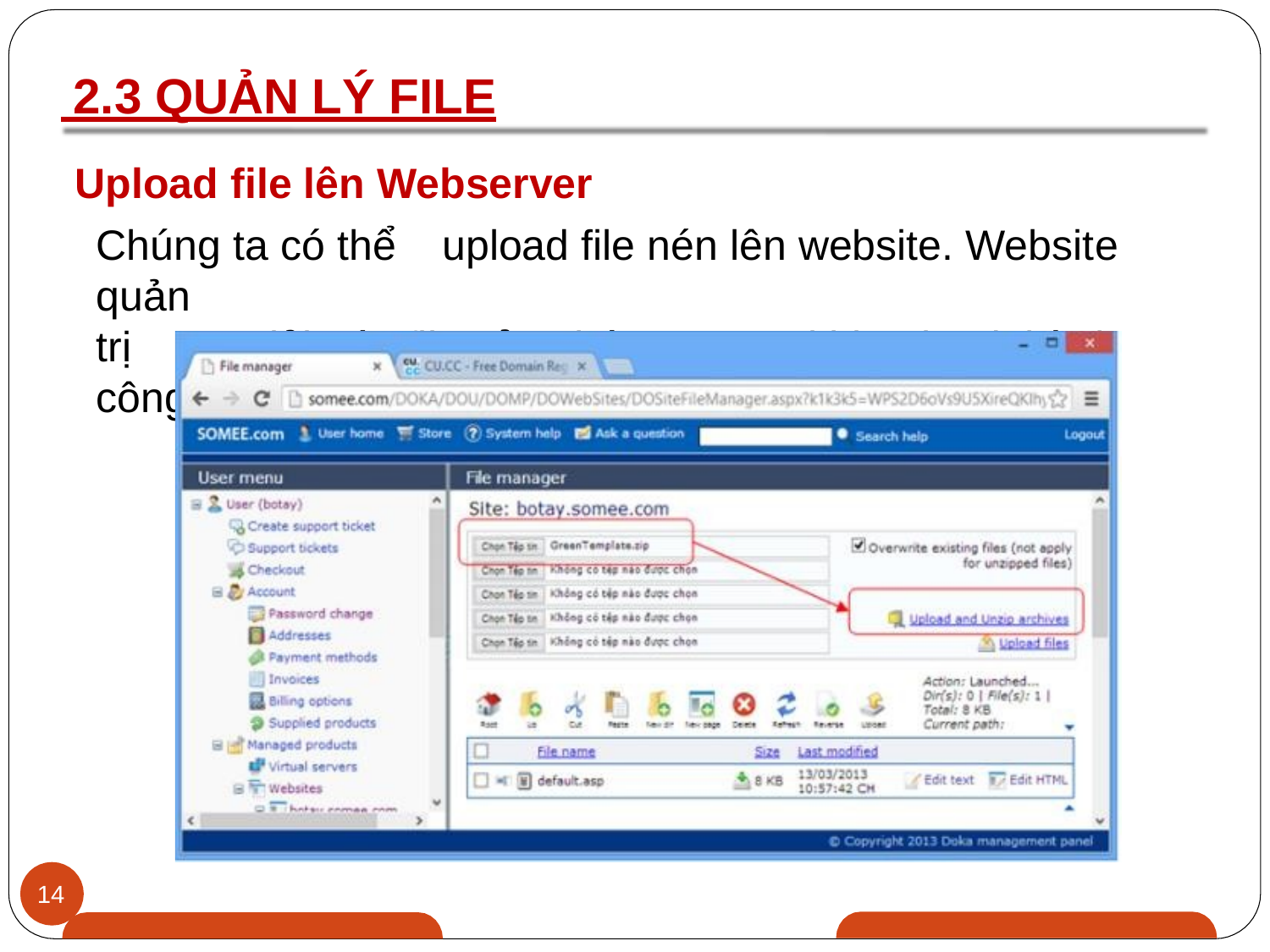

# 2.3 QUẢN LÝ FILE
Upload file lên Webserver
Chúng ta có thể	upload file nén lên website. Website quản
trị	sẽ	giải nén file của chúng ta sau khi upload thành công.

14